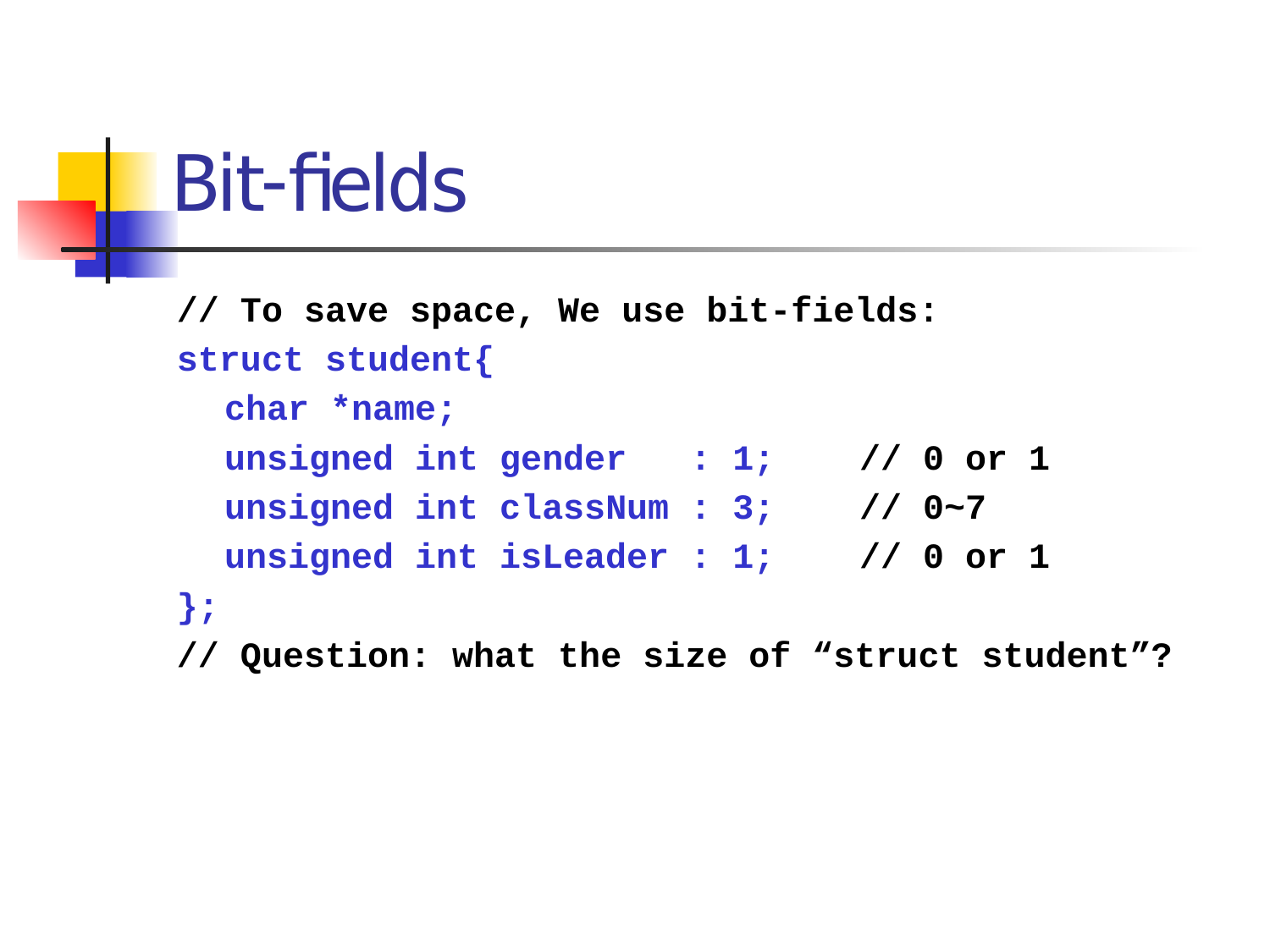

# Bit-fields
// To save space, We use bit-fields:
struct student{
	char *name;
	unsigned int gender   : 1;    // 0 or 1
	unsigned int classNum : 3;    // 0~7
	unsigned int isLeader : 1;    // 0 or 1
};
// Question: what the size of “struct student”?